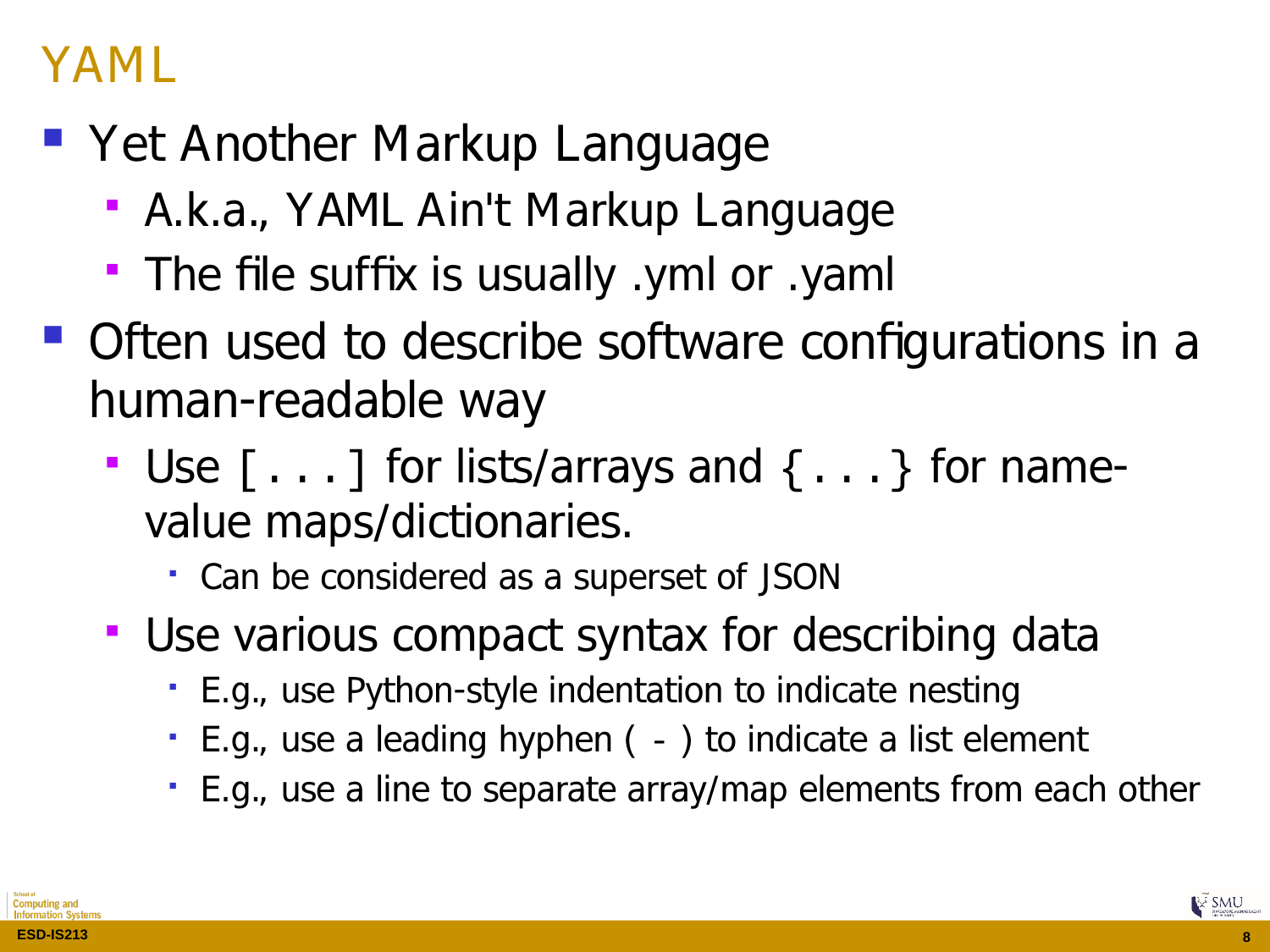

# YAML
Yet Another Markup Language
A.k.a., YAML Ain't Markup Language
The file suffix is usually .yml or .yaml
Often used to describe software configurations in a human-readable way
Use [...] for lists/arrays and {...} for name-value maps/dictionaries.
Can be considered as a superset of JSON
Use various compact syntax for describing data
E.g., use Python-style indentation to indicate nesting
E.g., use a leading hyphen ( - ) to indicate a list element
E.g., use a line to separate array/map elements from each other